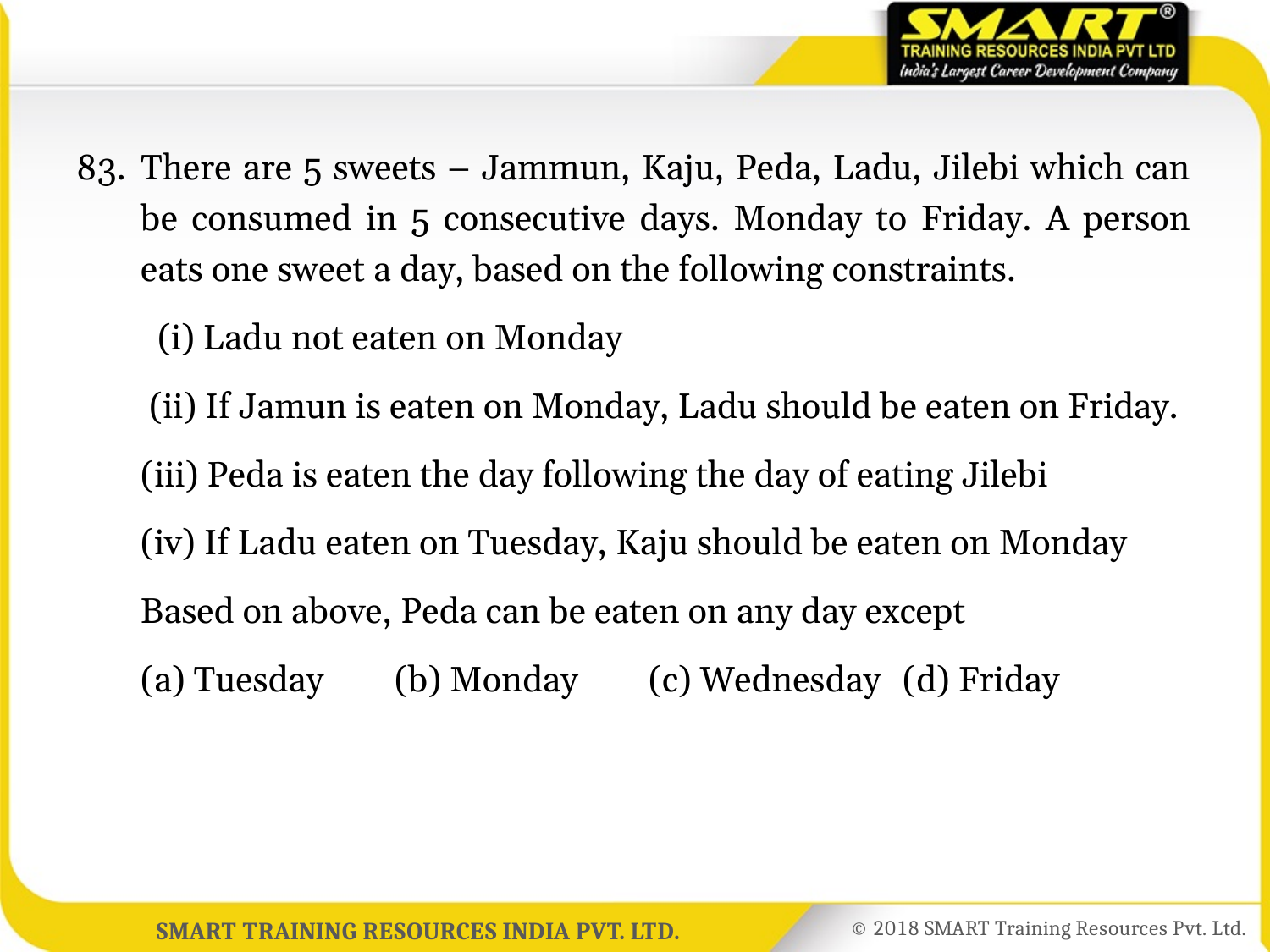

83.	There are 5 sweets – Jammun, Kaju, Peda, Ladu, Jilebi which can be consumed in 5 consecutive days. Monday to Friday. A person eats one sweet a day, based on the following constraints.
	  (i) Ladu not eaten on Monday
	 (ii) If Jamun is eaten on Monday, Ladu should be eaten on Friday.
	(iii) Peda is eaten the day following the day of eating Jilebi
	(iv) If Ladu eaten on Tuesday, Kaju should be eaten on Monday
	Based on above, Peda can be eaten on any day except
	(a) Tuesday 	(b) Monday	(c) Wednesday	(d) Friday